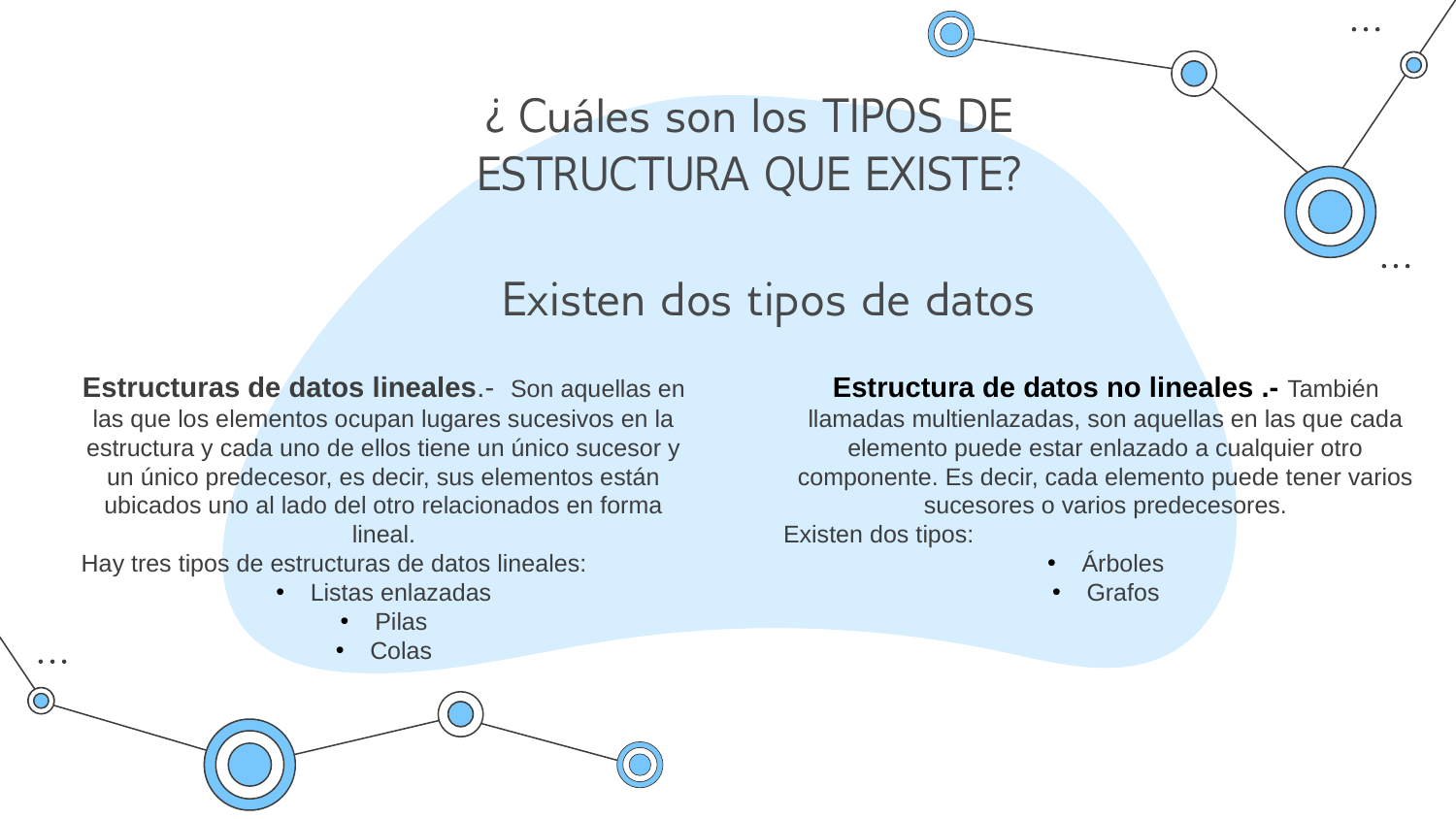

# ¿ Cuáles son los TIPOS DE ESTRUCTURA QUE EXISTE?
Existen dos tipos de datos
Estructuras de datos lineales.-  Son aquellas en las que los elementos ocupan lugares sucesivos en la estructura y cada uno de ellos tiene un único sucesor y un único predecesor, es decir, sus elementos están ubicados uno al lado del otro relacionados en forma lineal.
Hay tres tipos de estructuras de datos lineales:
Listas enlazadas
Pilas
Colas
Estructura de datos no lineales .- También llamadas multienlazadas, son aquellas en las que cada elemento puede estar enlazado a cualquier otro componente. Es decir, cada elemento puede tener varios sucesores o varios predecesores.
Existen dos tipos:
Árboles
Grafos